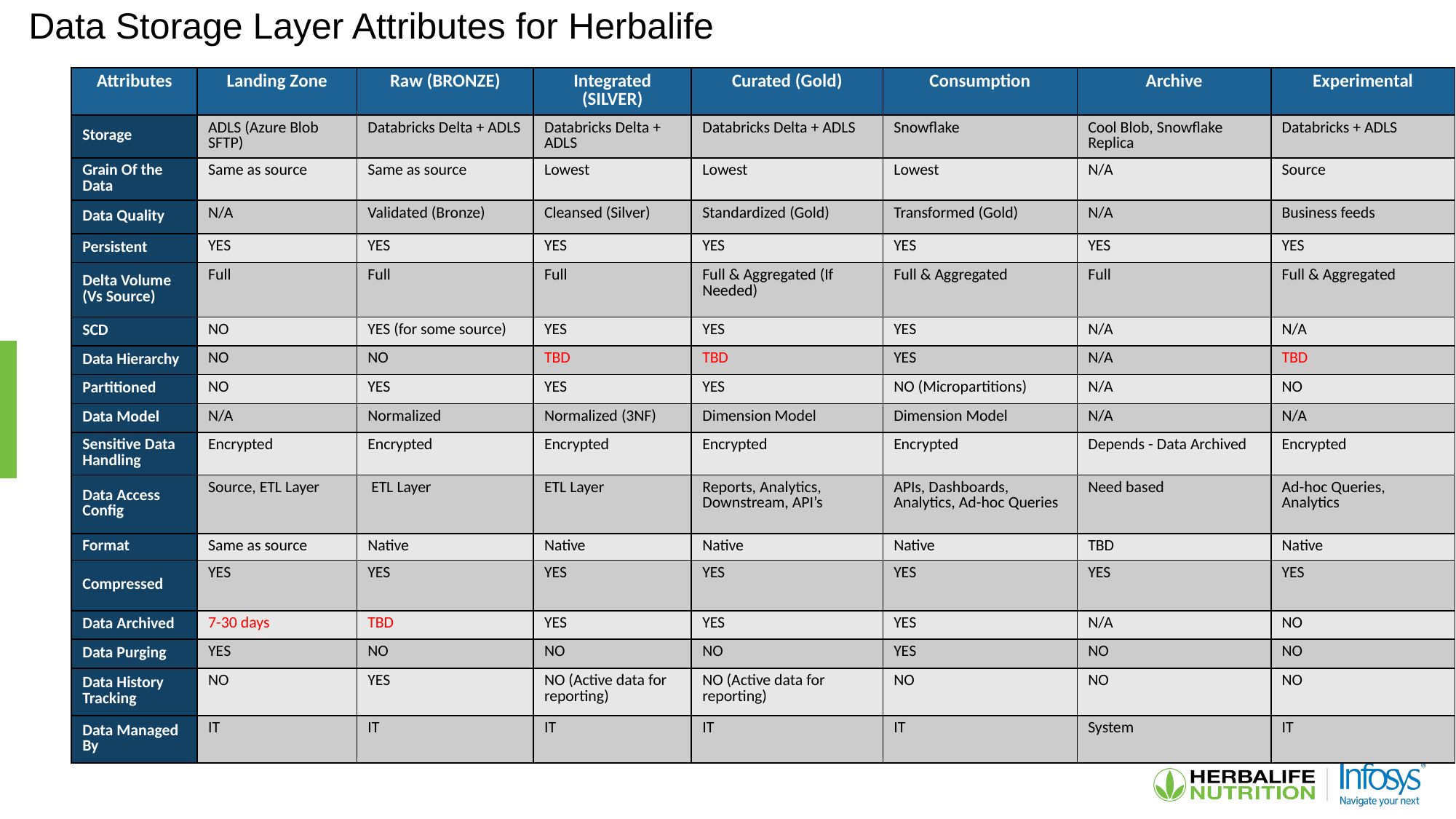

# Data Storage Layer Attributes for Herbalife
| Attributes | Landing Zone | Raw (BRONZE) | Integrated (SILVER) | Curated (Gold) | Consumption | Archive | Experimental |
| --- | --- | --- | --- | --- | --- | --- | --- |
| Storage | ADLS (Azure Blob SFTP) | Databricks Delta + ADLS | Databricks Delta + ADLS | Databricks Delta + ADLS | Snowflake | Cool Blob, Snowflake Replica | Databricks + ADLS |
| Grain Of the Data | Same as source | Same as source | Lowest | Lowest | Lowest | N/A | Source |
| Data Quality | N/A | Validated (Bronze) | Cleansed (Silver) | Standardized (Gold) | Transformed (Gold) | N/A | Business feeds |
| Persistent | YES | YES | YES | YES | YES | YES | YES |
| Delta Volume (Vs Source) | Full | Full | Full | Full & Aggregated (If Needed) | Full & Aggregated | Full | Full & Aggregated |
| SCD | NO | YES (for some source) | YES | YES | YES | N/A | N/A |
| Data Hierarchy | NO | NO | TBD | TBD | YES | N/A | TBD |
| Partitioned | NO | YES | YES | YES | NO (Micropartitions) | N/A | NO |
| Data Model | N/A | Normalized | Normalized (3NF) | Dimension Model | Dimension Model | N/A | N/A |
| Sensitive Data Handling | Encrypted | Encrypted | Encrypted | Encrypted | Encrypted | Depends - Data Archived | Encrypted |
| Data Access Config | Source, ETL Layer | ETL Layer | ETL Layer | Reports, Analytics, Downstream, API’s | APIs, Dashboards, Analytics, Ad-hoc Queries | Need based | Ad-hoc Queries, Analytics |
| Format | Same as source | Native | Native | Native | Native | TBD | Native |
| Compressed | YES | YES | YES | YES | YES | YES | YES |
| Data Archived | 7-30 days | TBD | YES | YES | YES | N/A | NO |
| Data Purging | YES | NO | NO | NO | YES | NO | NO |
| Data History Tracking | NO | YES | NO (Active data for reporting) | NO (Active data for reporting) | NO | NO | NO |
| Data Managed By | IT | IT | IT | IT | IT | System | IT |